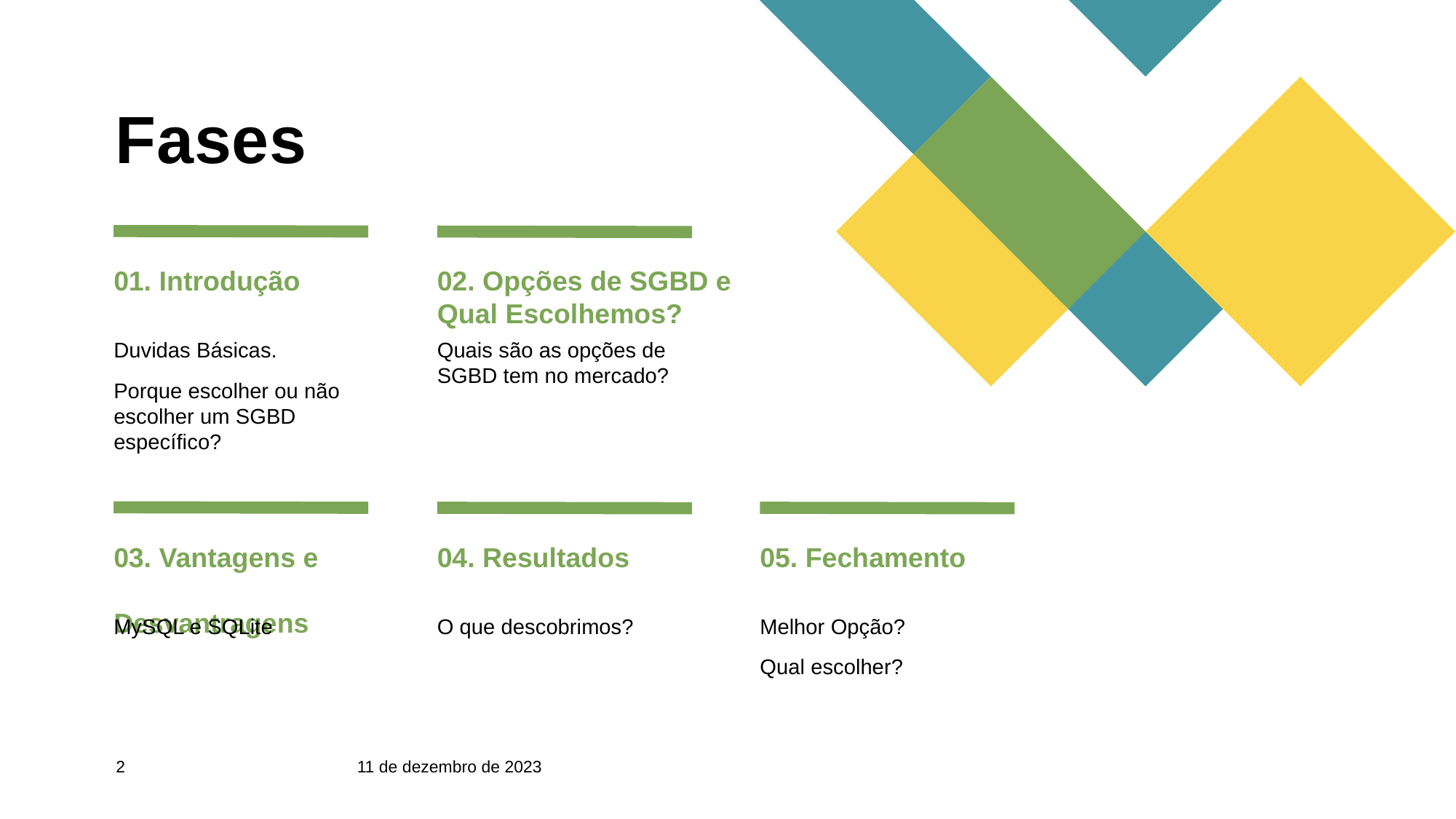

# Fases
01. Introdução
02. Opções de SGBD e Qual Escolhemos?
Duvidas Básicas.
Porque escolher ou não escolher um SGBD específico?
Quais são as opções de SGBD tem no mercado?
03. Vantagens e      Desvantragens
04. Resultados
05. Fechamento
MySQL e SQLite
O que descobrimos?
Melhor Opção?
Qual escolher?
2
11 de dezembro de 2023